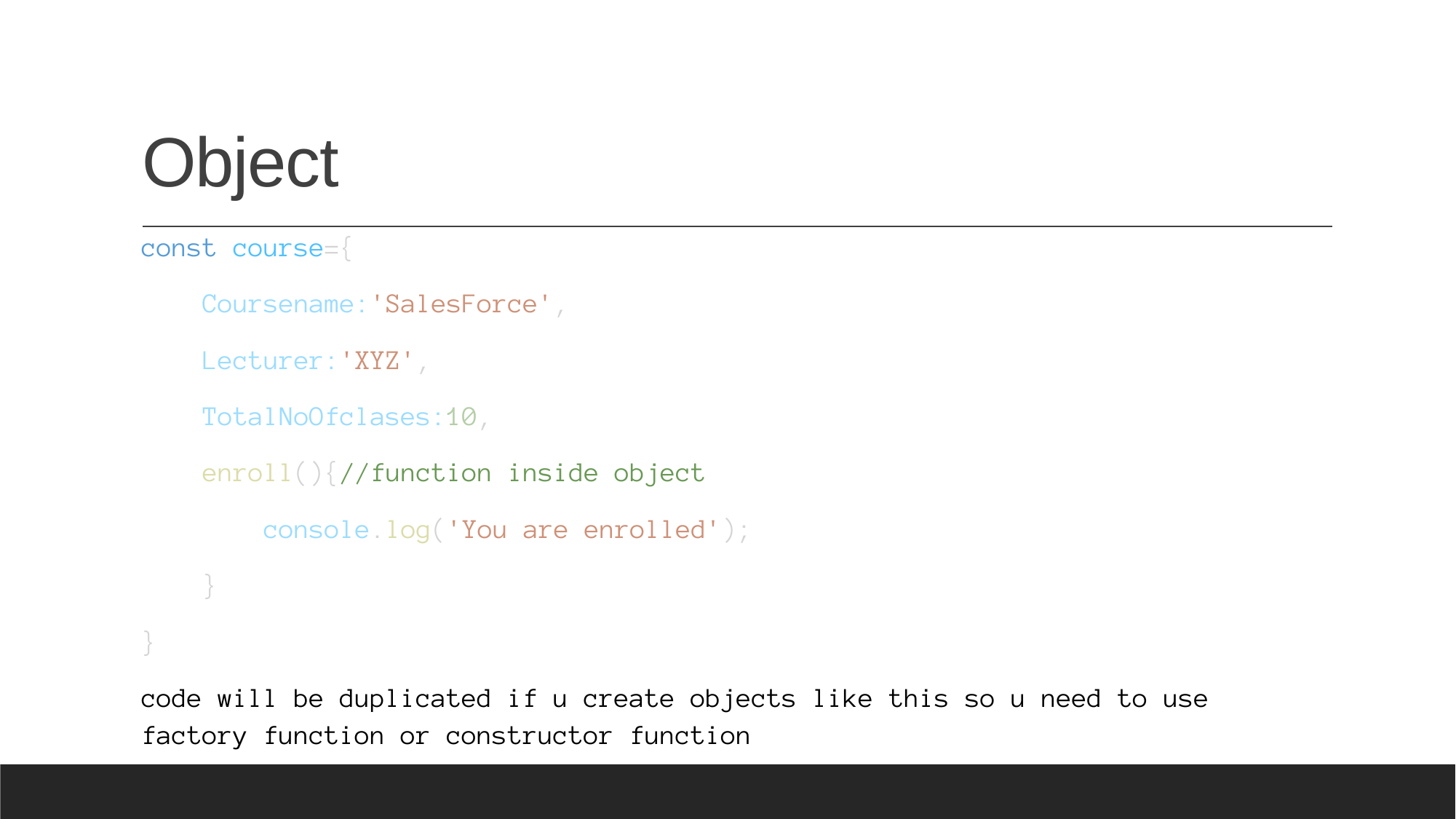

# Object
const course={
    Coursename:'SalesForce',
    Lecturer:'XYZ',
    TotalNoOfclases:10,
    enroll(){//function inside object
        console.log('You are enrolled');
    }
}
code will be duplicated if u create objects like this so u need to use factory function or constructor function